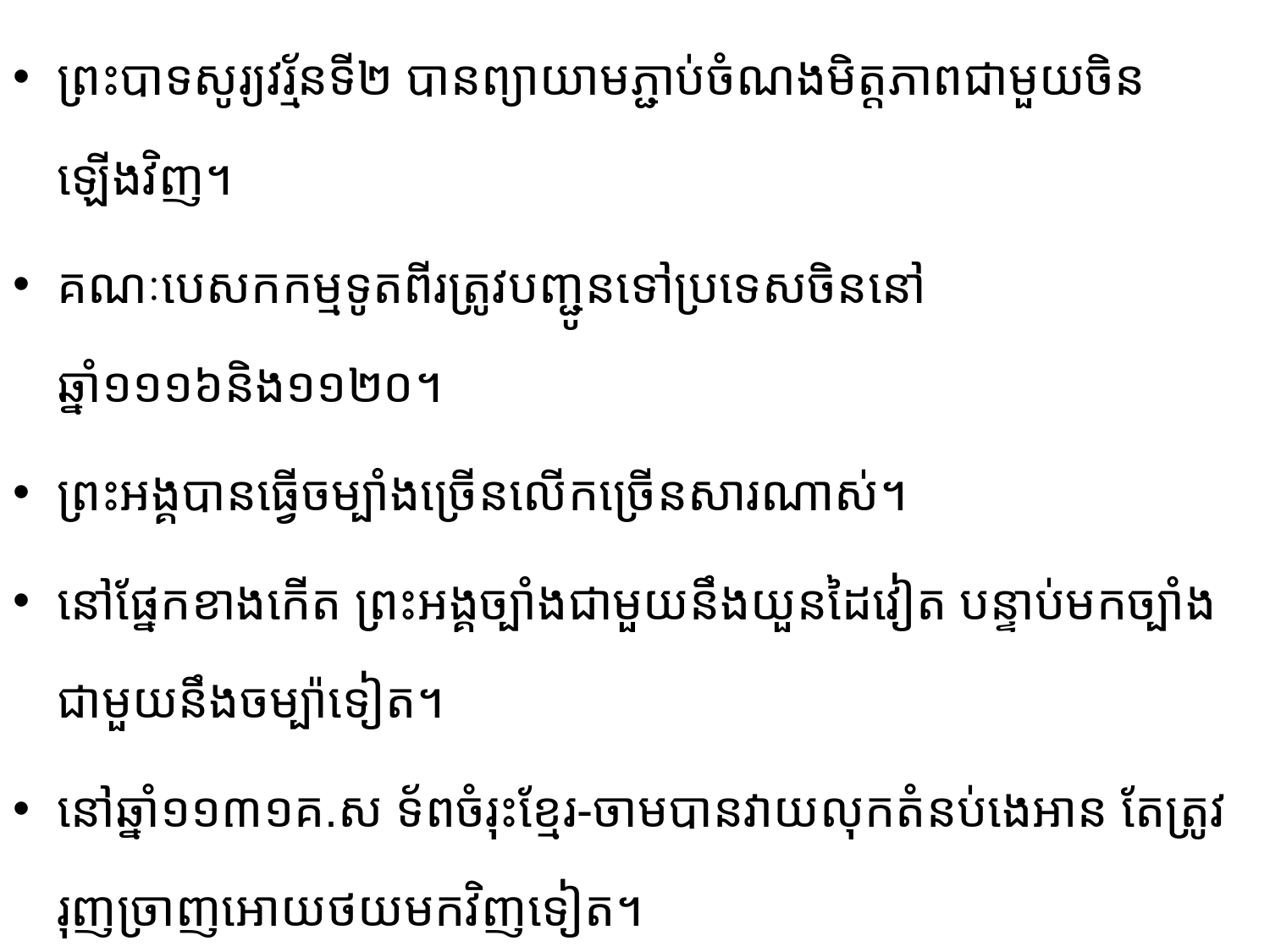

ព្រះបាទសូរ្យវរ្ម័នទី២ បានព្យាយាមភ្ជាប់ចំណង​មិត្តភាពជា​មួយ​ចិន​ឡើងវិញ។
គណៈបេសកកម្មទូតពីរត្រូវបញ្ជូនទៅប្រទេសចិននៅឆ្នាំ១១១៦និង១១២០។
ព្រះអង្គ​បានធ្វើ​ចម្បាំង​ច្រើនលើកច្រើនសារណាស់។
នៅផ្នែកខាងកើត ព្រះអង្គច្បាំងជាមួយនឹងយួនដៃវៀត បន្ទាប់មកច្បាំង​ជា​មួយ​នឹងចម្ប៉ាទៀត។
នៅឆ្នាំ១១៣១គ.ស ទ័ពចំរុះខ្មែរ-ចាមបានវាយលុកតំនប់ងេអាន តែត្រូវរុញច្រាញអោយ​ថយ​មក​វិញទៀត។